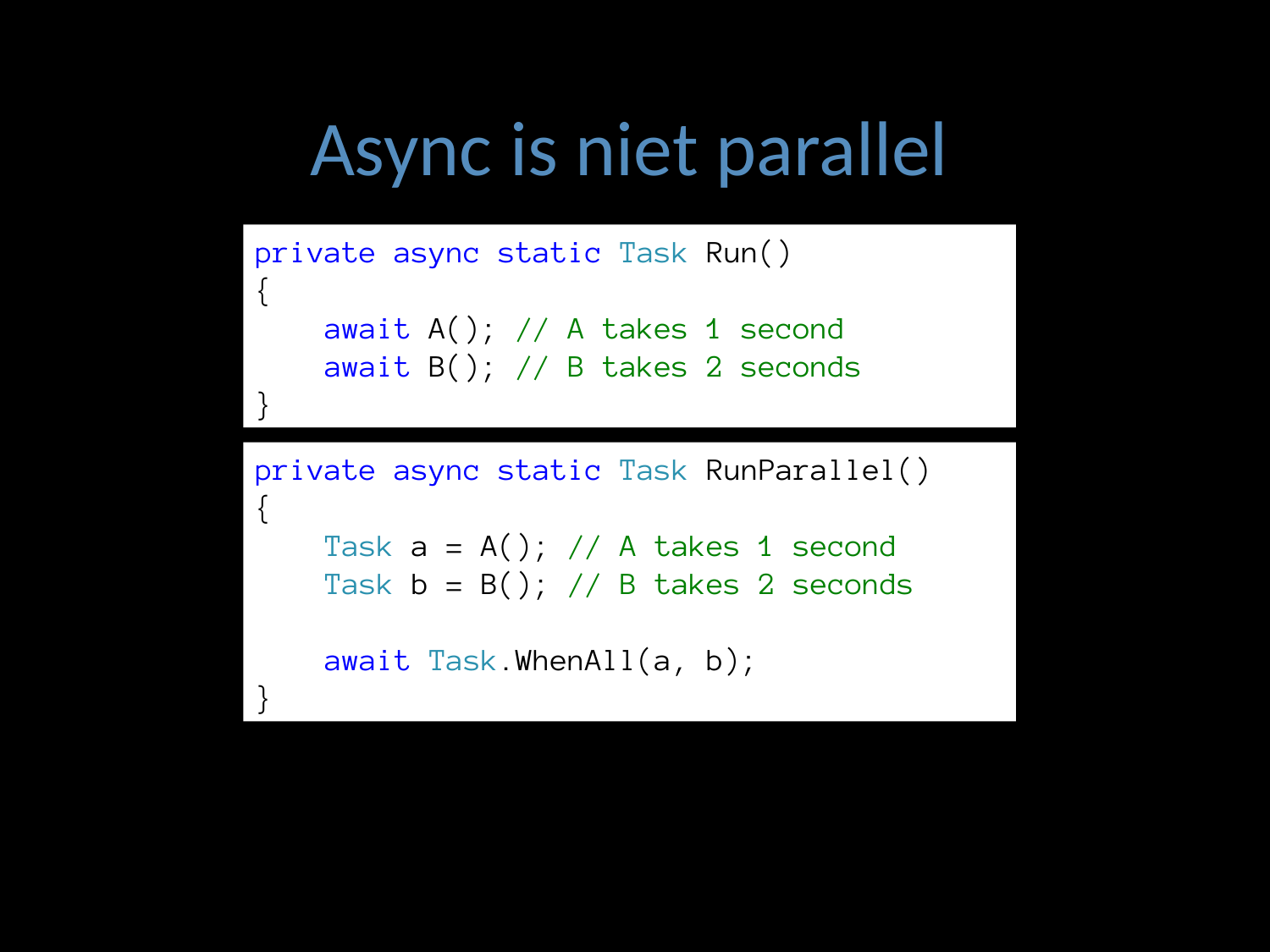

Async is niet parallel
private async static Task Run()
{
    await A(); // A takes 1 second
    await B(); // B takes 2 seconds
}
private async static Task RunParallel()
{
    Task a = A(); // A takes 1 second
    Task b = B(); // B takes 2 seconds

    await Task.WhenAll(a, b);
}